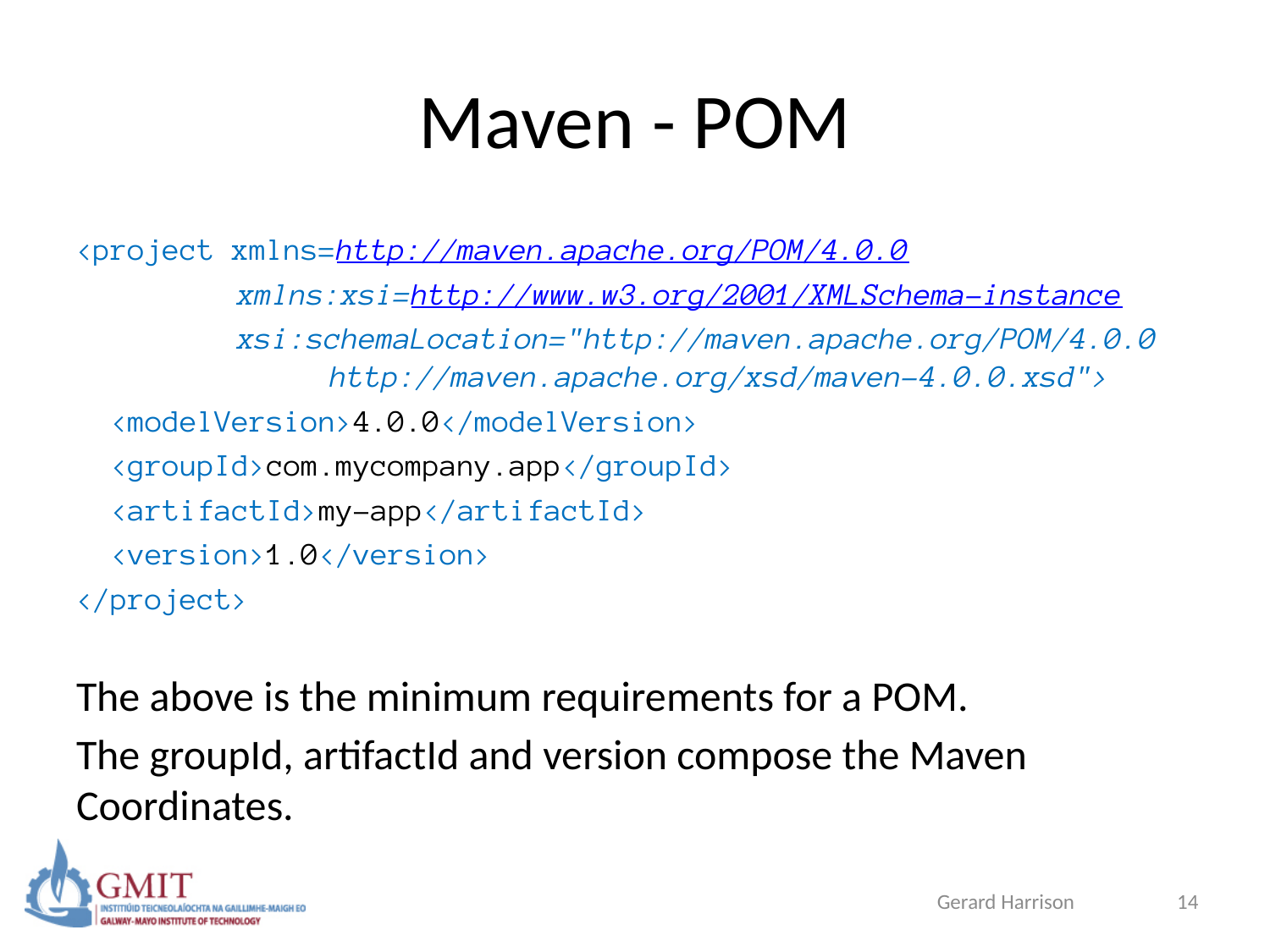

# Maven - POM
<project xmlns=http://maven.apache.org/POM/4.0.0
 	  xmlns:xsi=http://www.w3.org/2001/XMLSchema-instance
	  xsi:schemaLocation="http://maven.apache.org/POM/4.0.0 		http://maven.apache.org/xsd/maven-4.0.0.xsd">
  <modelVersion>4.0.0</modelVersion>
  <groupId>com.mycompany.app</groupId>
  <artifactId>my-app</artifactId>
  <version>1.0</version>
</project>

The above is the minimum requirements for a POM.
The groupId, artifactId and version compose the Maven Coordinates.
Gerard Harrison
14